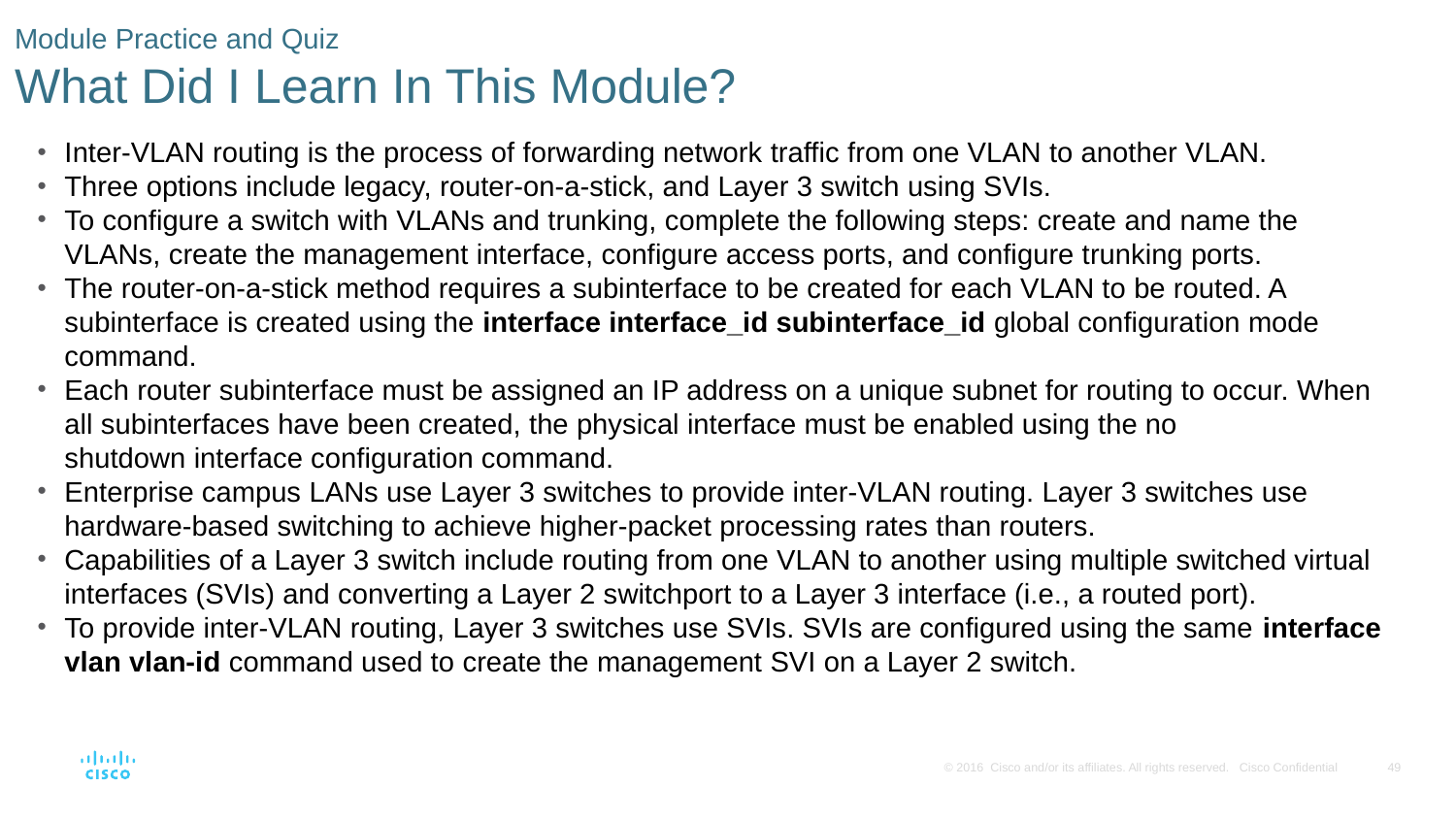

# Module Practice and Quiz What Did I Learn In This Module?
Inter-VLAN routing is the process of forwarding network traffic from one VLAN to another VLAN.
Three options include legacy, router-on-a-stick, and Layer 3 switch using SVIs.
To configure a switch with VLANs and trunking, complete the following steps: create and name the VLANs, create the management interface, configure access ports, and configure trunking ports.
The router-on-a-stick method requires a subinterface to be created for each VLAN to be routed. A subinterface is created using the interface interface_id subinterface_id global configuration mode command.
Each router subinterface must be assigned an IP address on a unique subnet for routing to occur. When all subinterfaces have been created, the physical interface must be enabled using the no shutdown interface configuration command.
Enterprise campus LANs use Layer 3 switches to provide inter-VLAN routing. Layer 3 switches use hardware-based switching to achieve higher-packet processing rates than routers.
Capabilities of a Layer 3 switch include routing from one VLAN to another using multiple switched virtual interfaces (SVIs) and converting a Layer 2 switchport to a Layer 3 interface (i.e., a routed port).
To provide inter-VLAN routing, Layer 3 switches use SVIs. SVIs are configured using the same interface vlan vlan-id command used to create the management SVI on a Layer 2 switch.